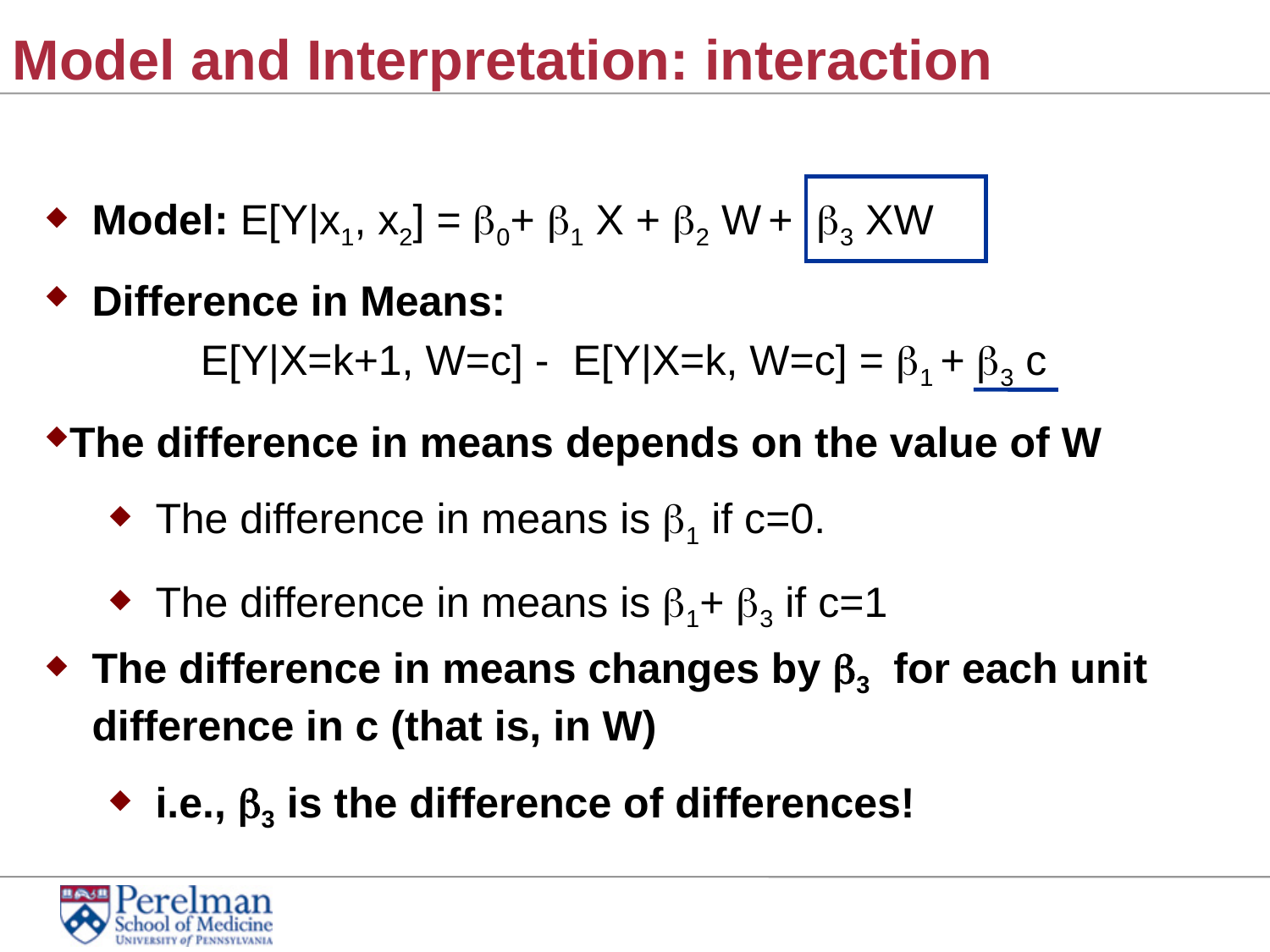

Model and Interpretation: interaction
Model: E[Y|x1, x2] = β0+ β1 X + β2 W +  β3 XW
Difference in Means:
E[Y|X=k+1, W=c] -  E[Y|X=k, W=c] = β1 + β3 c
The difference in means depends on the value of W
The difference in means is β1 if c=0.
The difference in means is β1+ β3 if c=1
The difference in means changes by β3  for each unit difference in c (that is, in W)
i.e., β3 is the difference of differences!